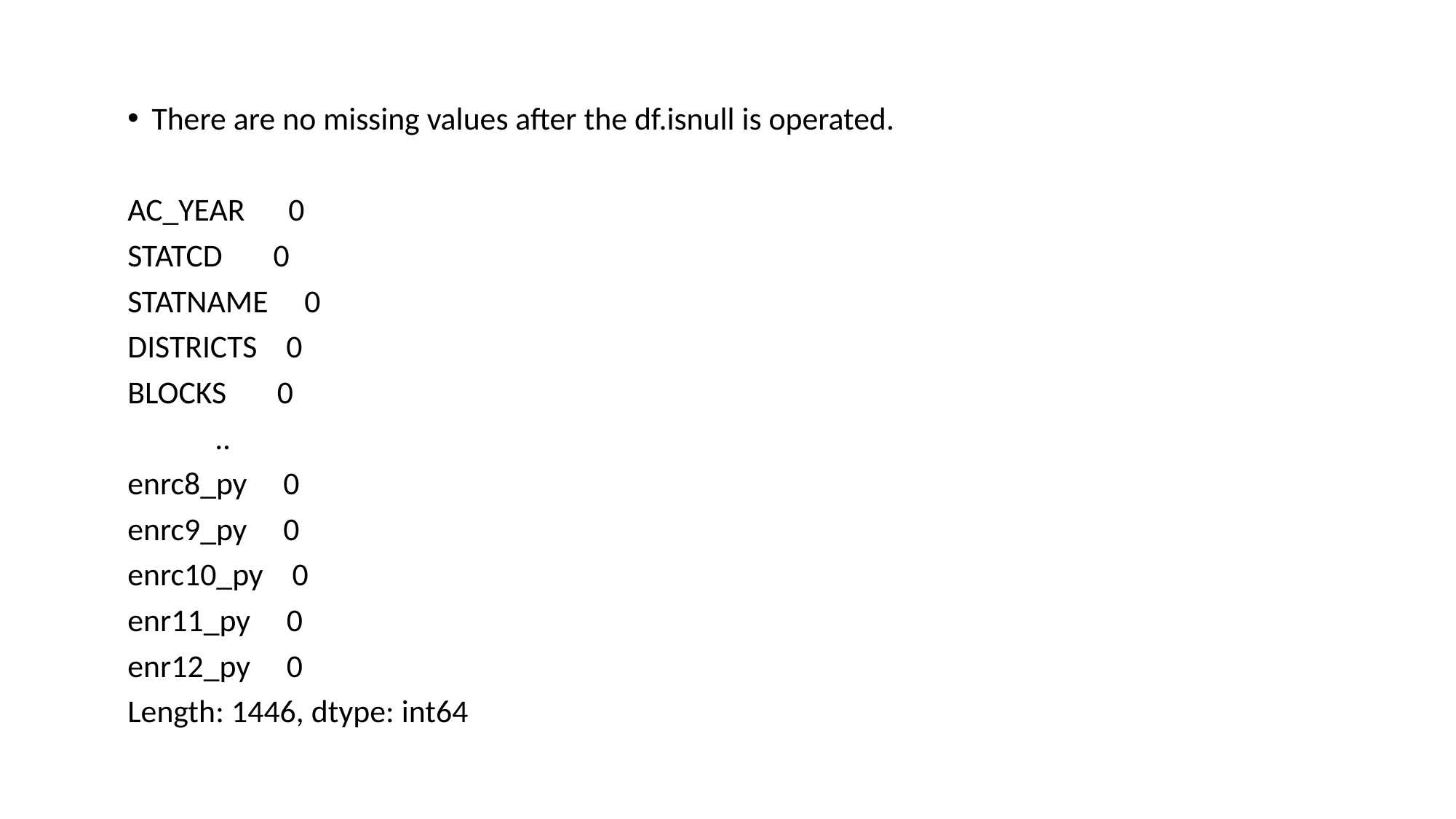

There are no missing values after the df.isnull is operated.

AC_YEAR      0
STATCD       0
STATNAME     0
DISTRICTS    0
BLOCKS       0
            ..
enrc8_py     0
enrc9_py     0
enrc10_py    0
enr11_py     0
enr12_py     0
Length: 1446, dtype: int64